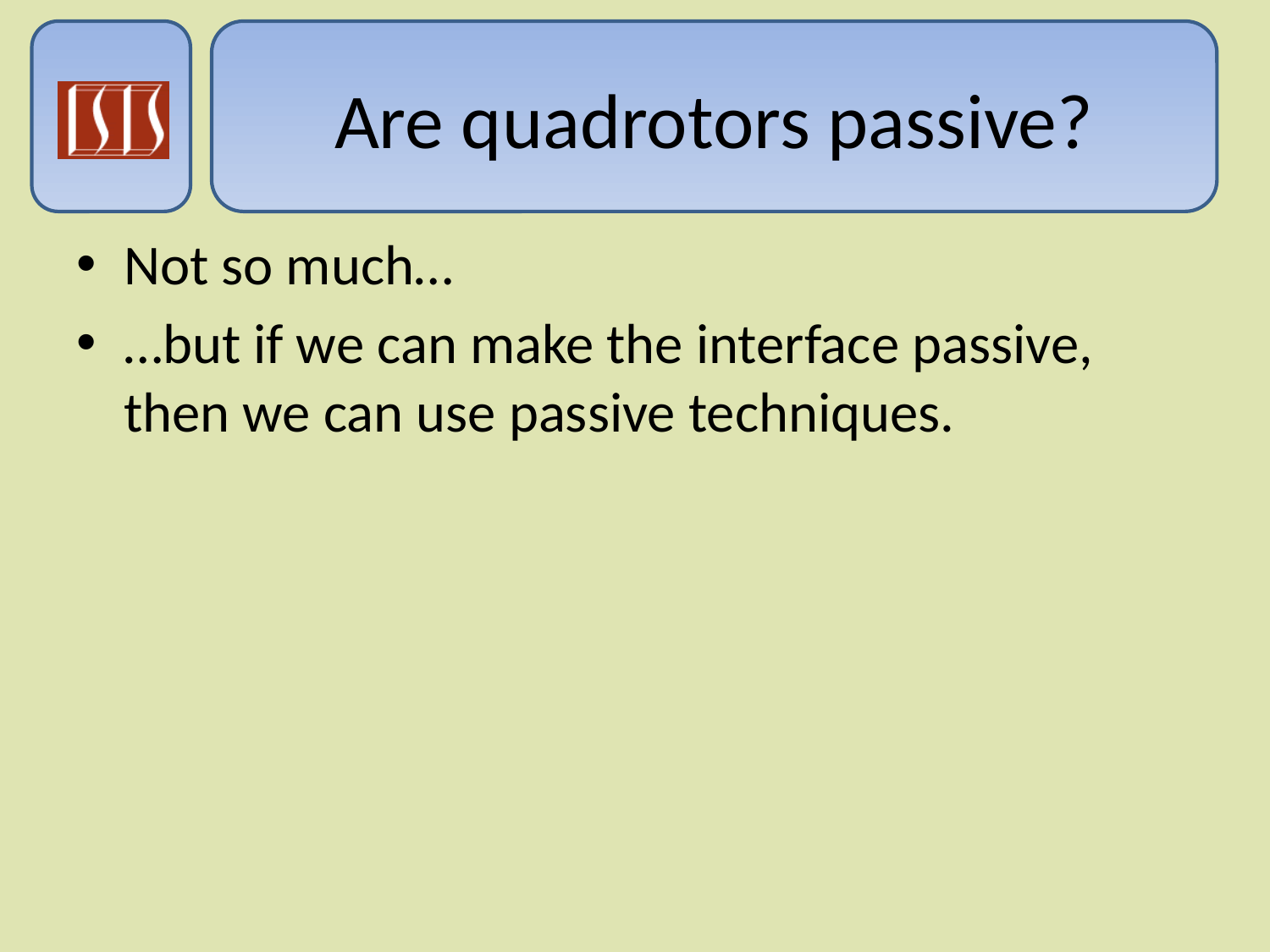

# Are quadrotors passive?
Not so much…
…but if we can make the interface passive, then we can use passive techniques.